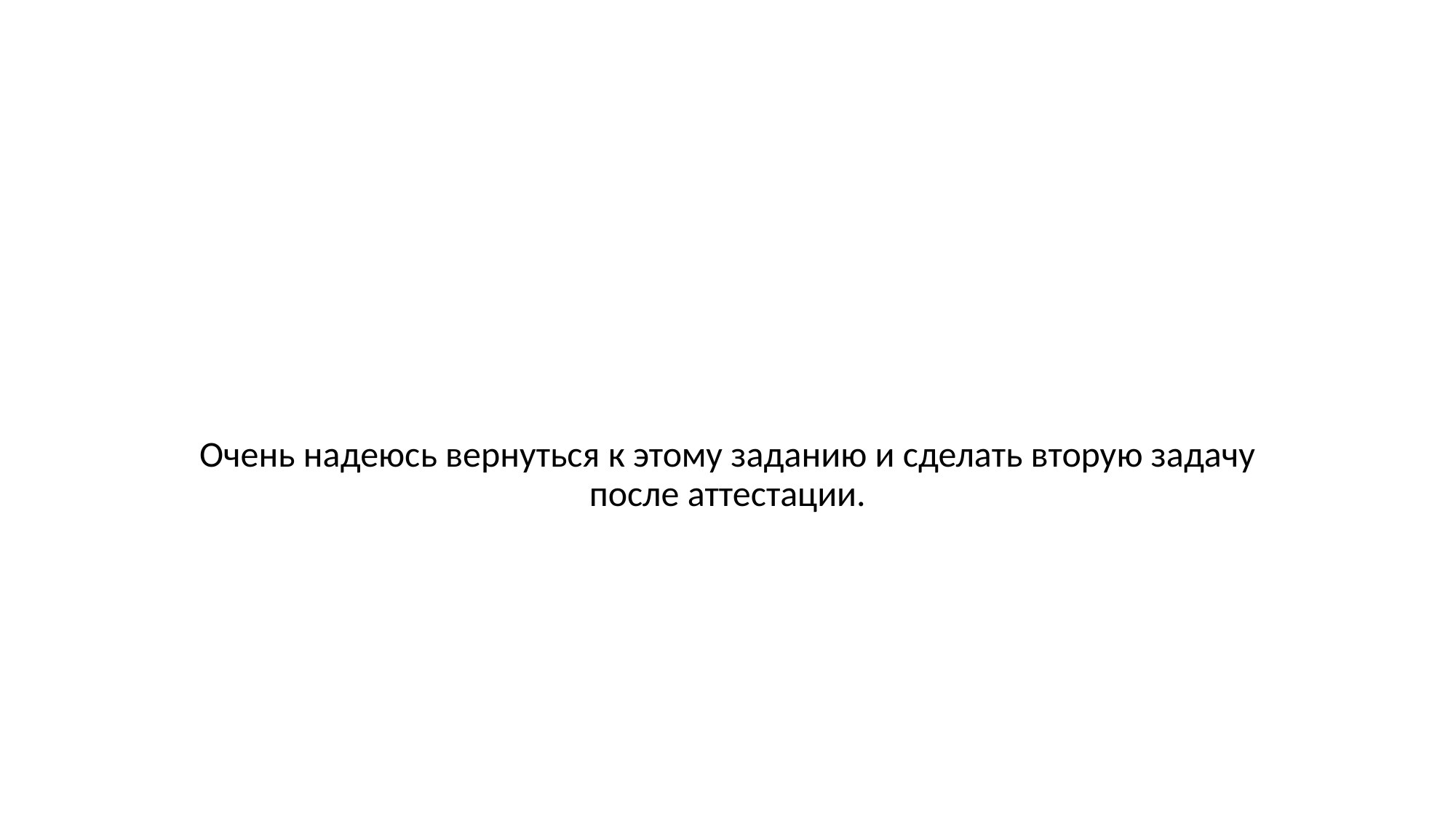

Очень надеюсь вернуться к этому заданию и сделать вторую задачу после аттестации.